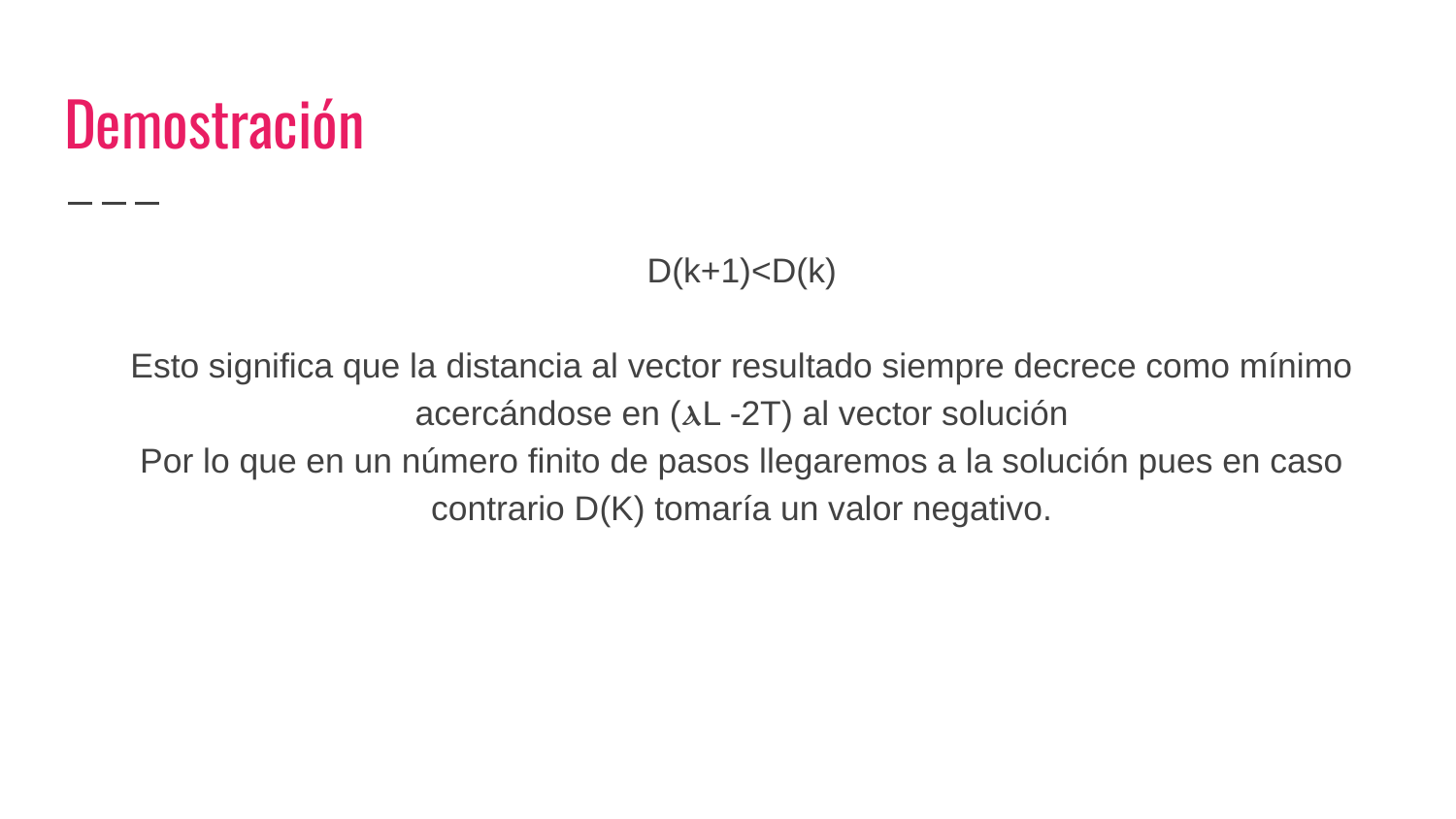

# Demostración
D(k+1)<D(k)

Esto significa que la distancia al vector resultado siempre decrece como mínimo acercándose en (ⲀL -2T) al vector solución
Por lo que en un número finito de pasos llegaremos a la solución pues en caso contrario D(K) tomaría un valor negativo.